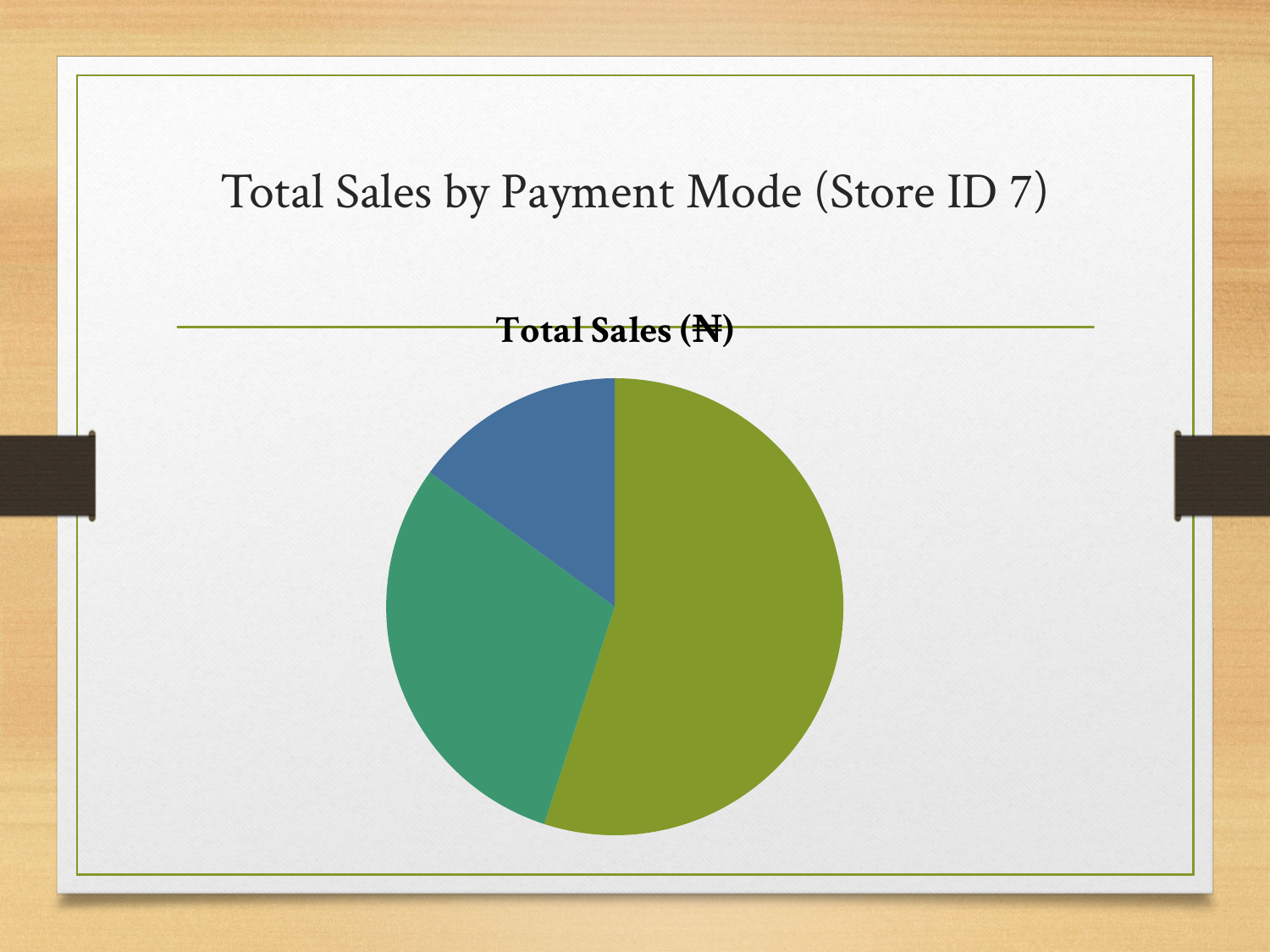

# Total Sales by Payment Mode (Store ID 7)

### Chart:

| Category | Total Sales (₦) |
|---|---|
| Cash | 55000.0 |
| POS | 30000.0 |
| Transfer | 15000.0 |